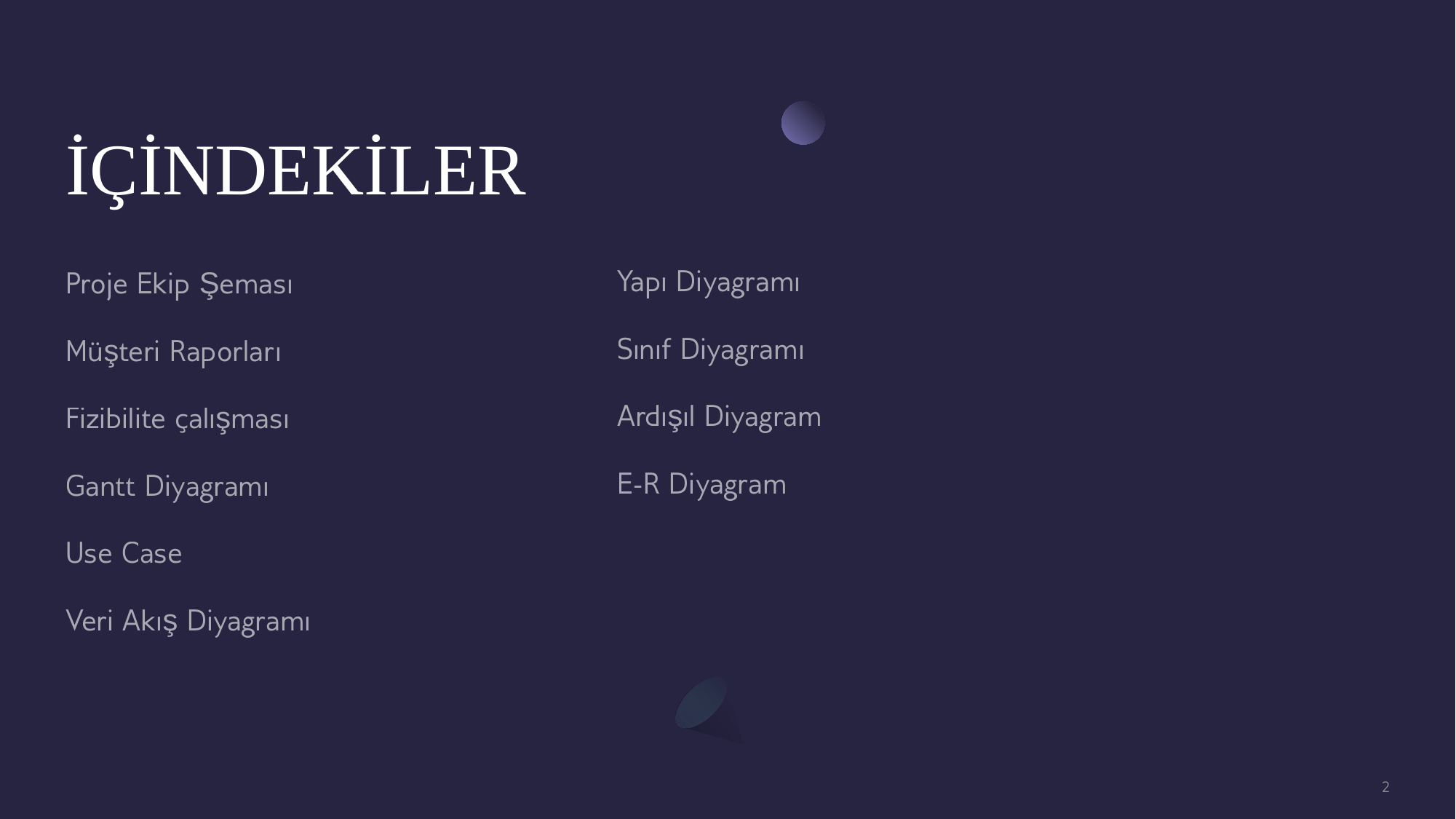

# İÇİNDEKİLER
Yapı Diyagramı
Sınıf Diyagramı
Ardışıl Diyagram
E-R Diyagram

Proje Ekip Şeması
Müşteri Raporları
Fizibilite çalışması
Gantt Diyagramı
Use Case
Veri Akış Diyagramı

2